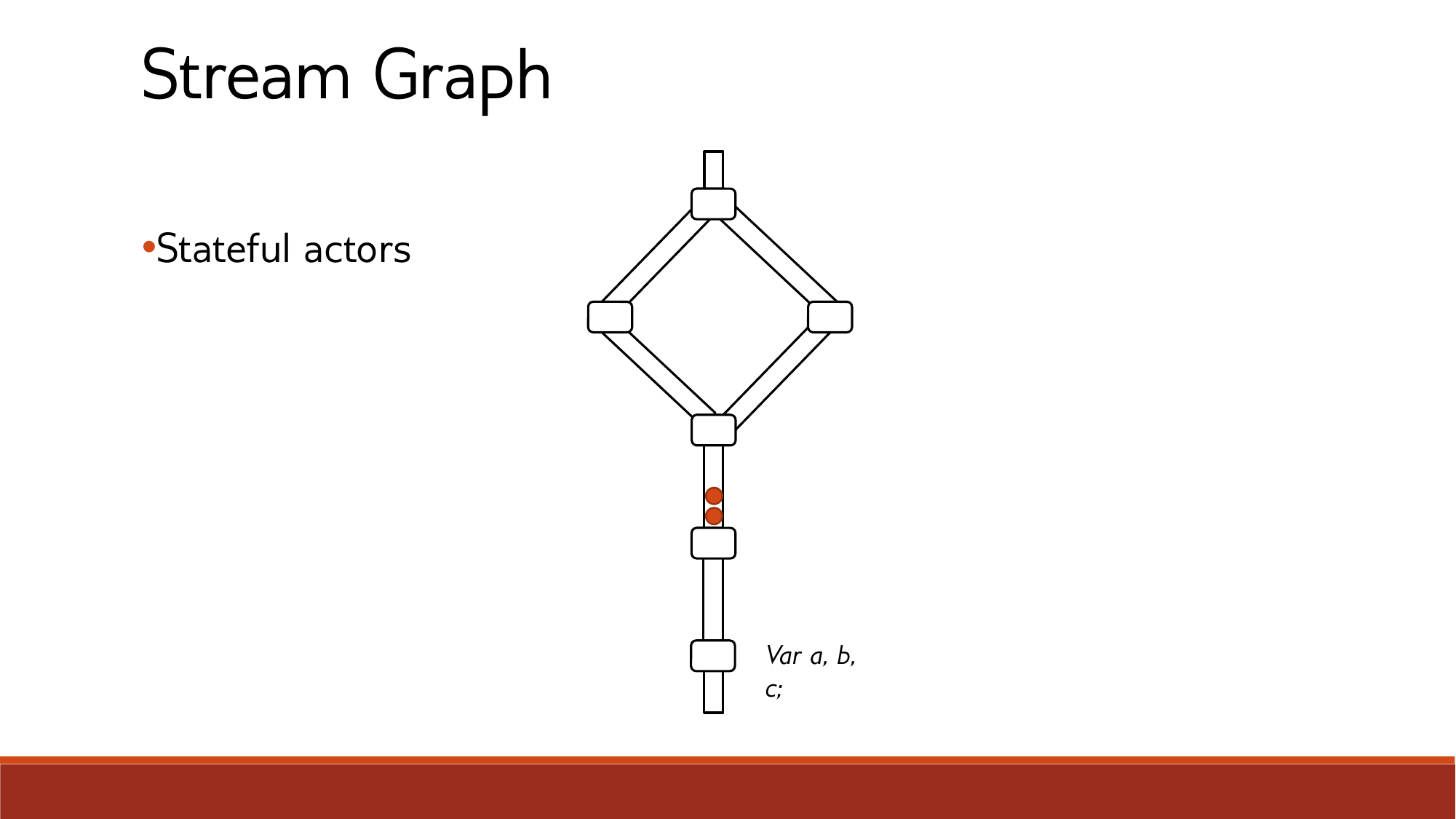

Stream Graph

Stateful actors

Var a, b, c;